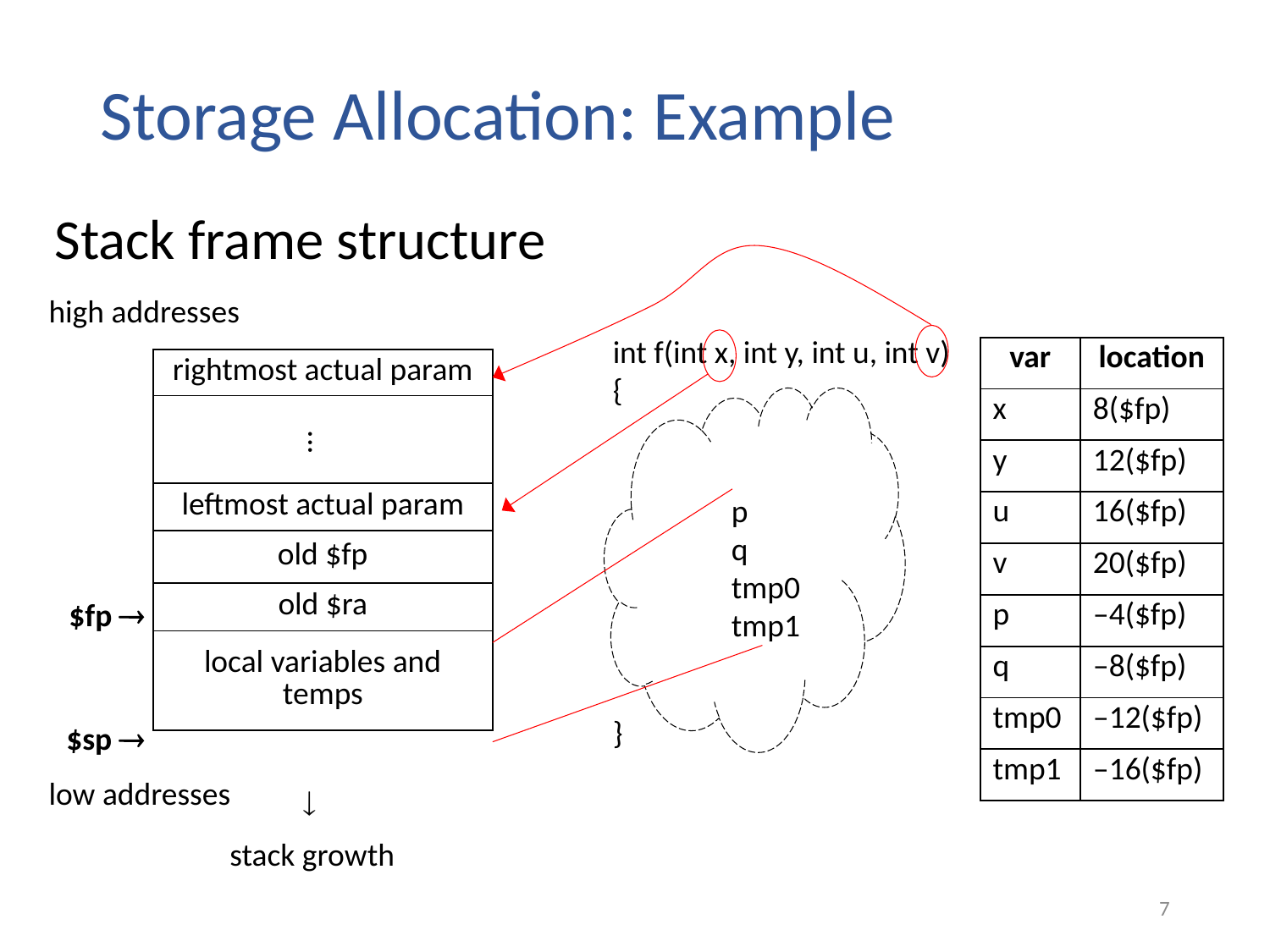

# Storage Allocation: Example
Stack frame structure

high addresses
int f(int x, int y, int u, int v)
{

}

| var | location |
| --- | --- |
| x | 8($fp) |
| y | 12($fp) |
| u | 16($fp) |
| v | 20($fp) |
| p | ‒4($fp) |
| q | ‒8($fp) |
| tmp0 | ‒12($fp) |
| tmp1 | ‒16($fp) |
| rightmost actual param |
| --- |
|  |
| leftmost actual param |
| old $fp |
| old $ra |
| local variables and temps |

...
p
q
tmp0
tmp1
$fp →
$sp →
low addresses
→
stack growth
7